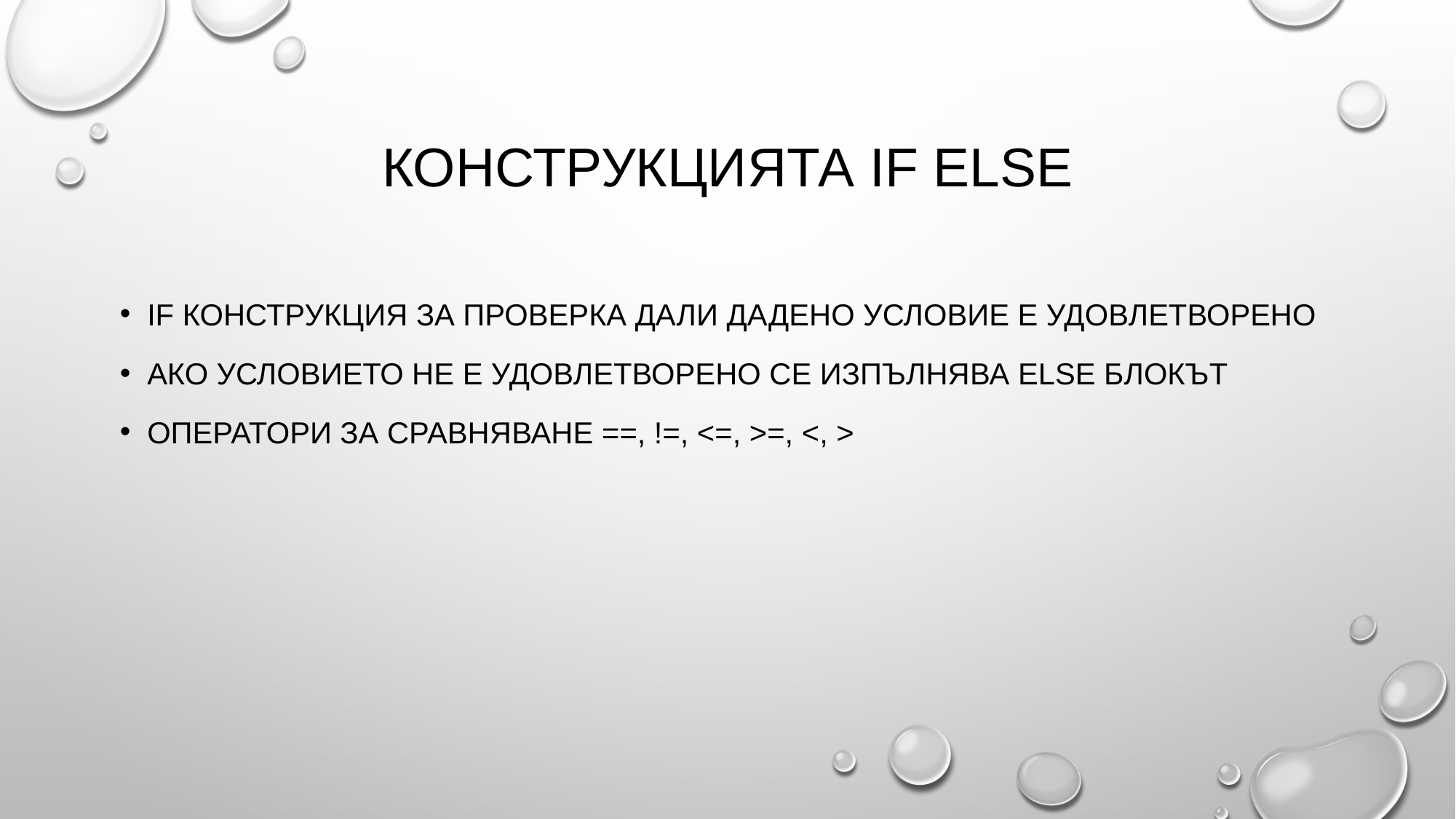

# Конструкцията if else
If Конструкция за проверка дали дадено условие е удовлетворено
Ако условието не е удовлетворено се изпълнява else блокът
Оператори за сравняване ==, !=, <=, >=, <, >